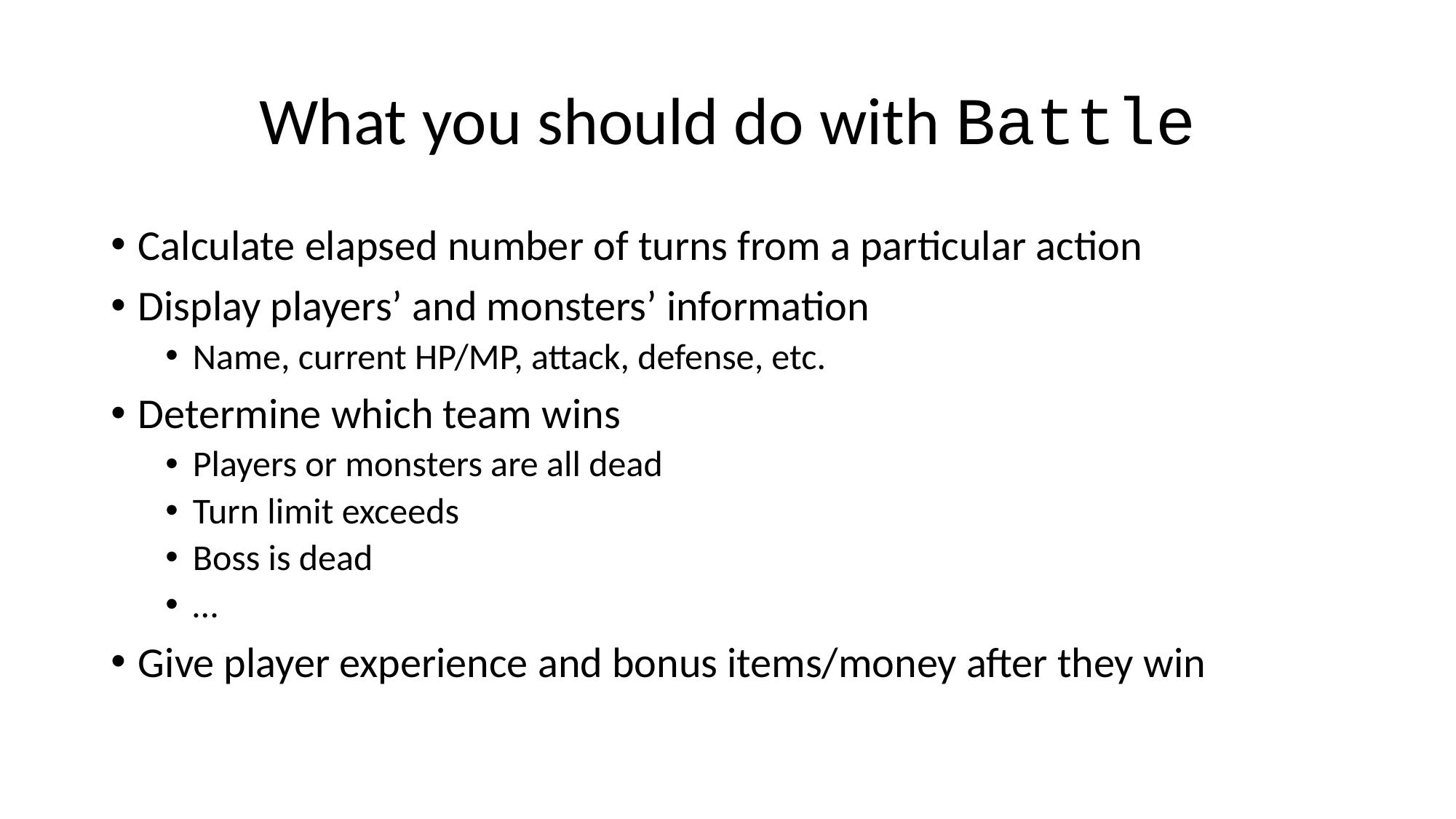

# What you should do with Battle
Calculate elapsed number of turns from a particular action
Display players’ and monsters’ information
Name, current HP/MP, attack, defense, etc.
Determine which team wins
Players or monsters are all dead
Turn limit exceeds
Boss is dead
…
Give player experience and bonus items/money after they win